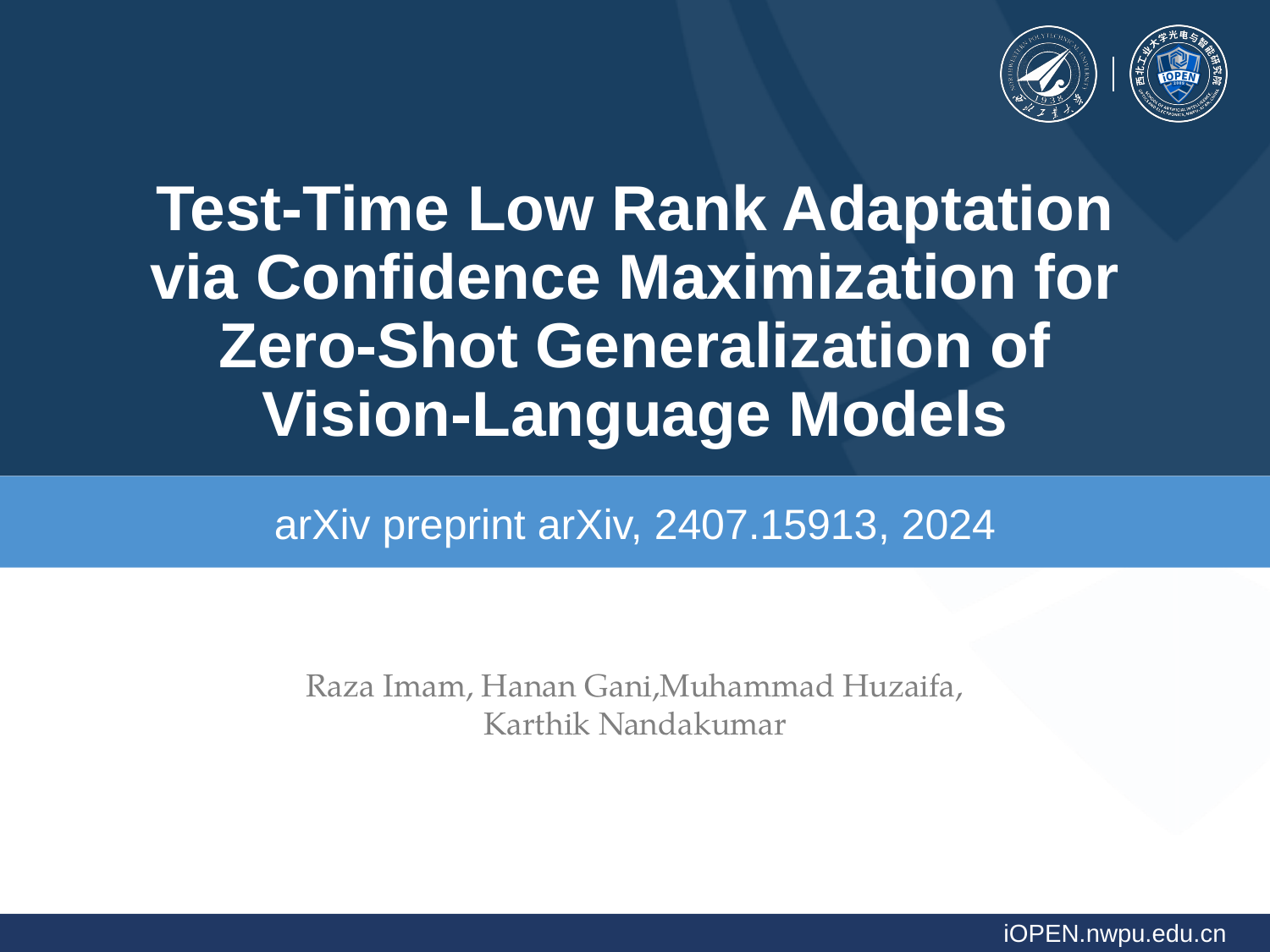

# Test-Time Low Rank Adaptation via Confidence Maximization for Zero-Shot Generalization of Vision-Language Models
arXiv preprint arXiv, 2407.15913, 2024
Raza Imam, Hanan Gani,Muhammad Huzaifa,
Karthik Nandakumar